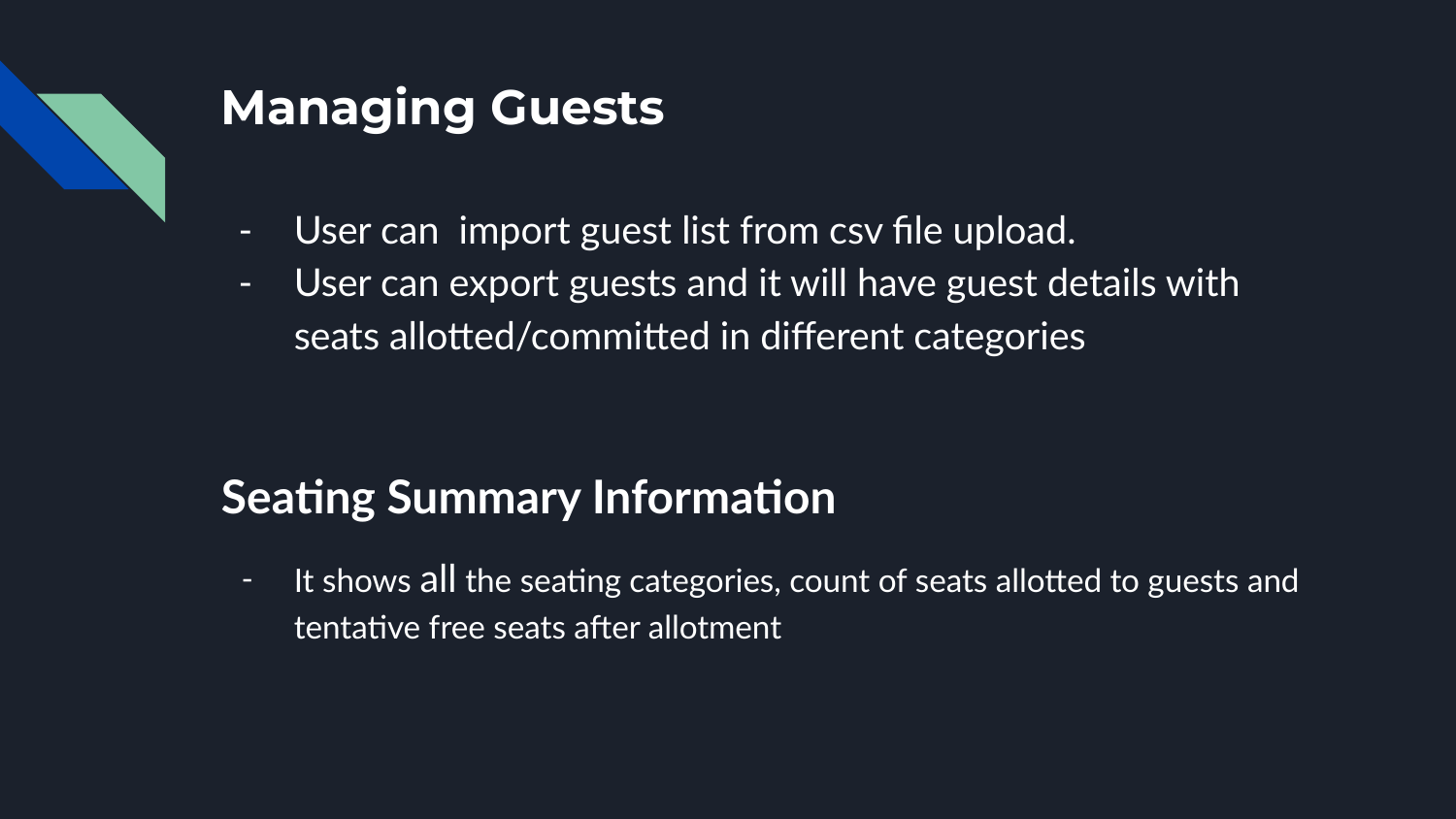

# Managing Guests
User can  import guest list from csv file upload.
User can export guests and it will have guest details with seats allotted/committed in different categories

Seating Summary Information
It shows all the seating categories, count of seats allotted to guests and tentative free seats after allotment